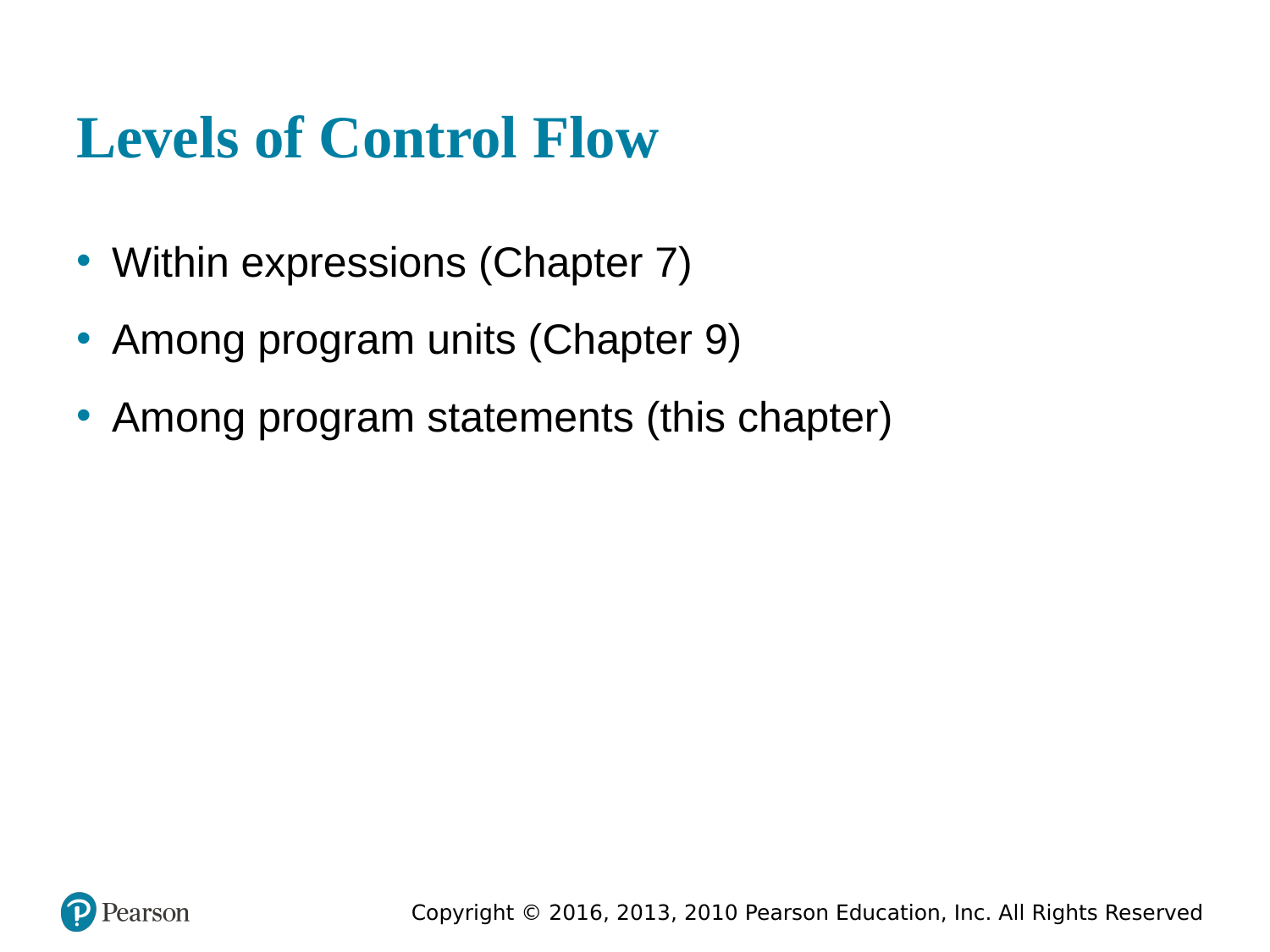

# Levels of Control Flow
Within expressions (Chapter 7)
Among program units (Chapter 9)
Among program statements (this chapter)